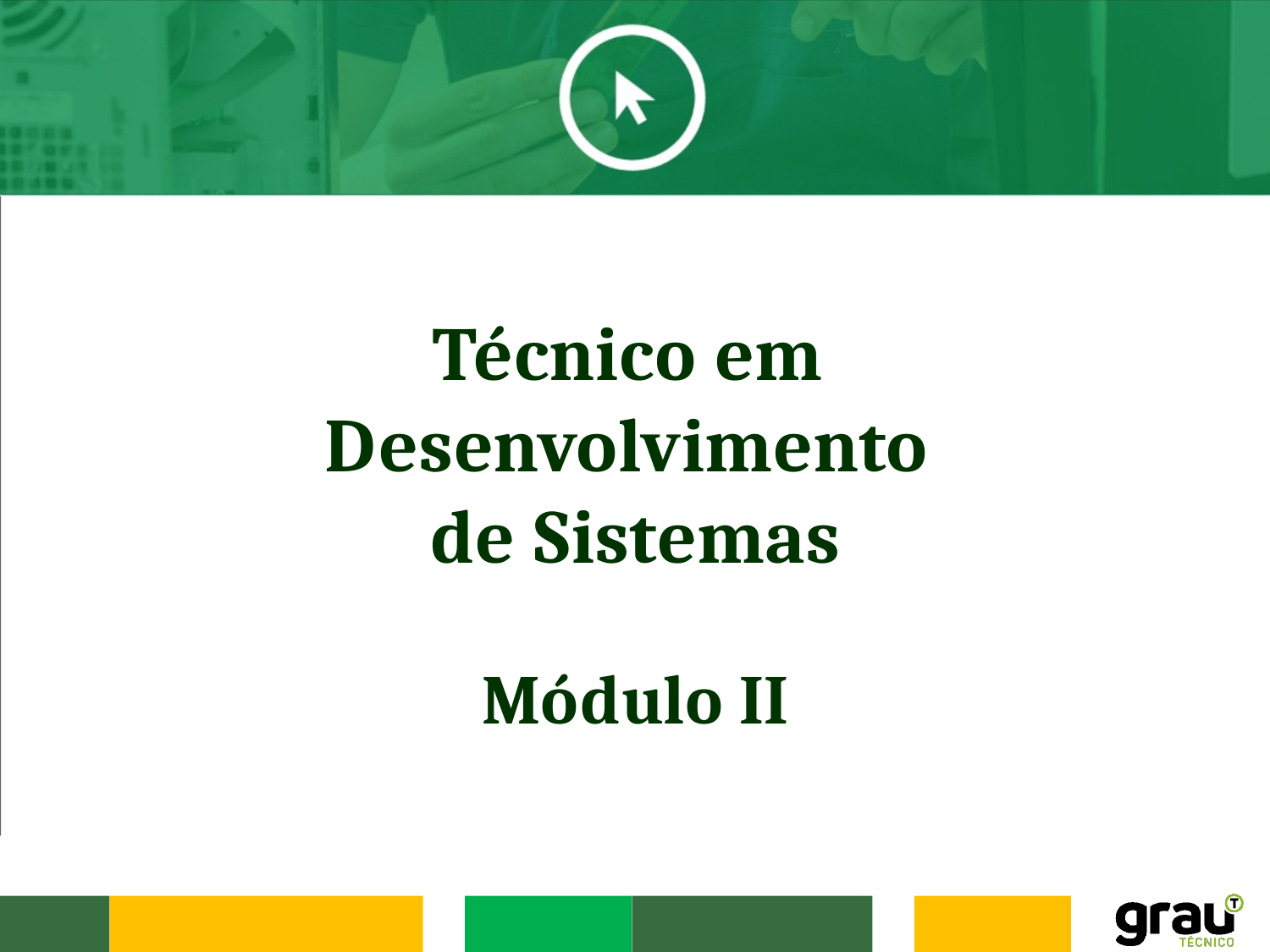

Técnico em
Desenvolvimento
de Sistemas

Módulo II